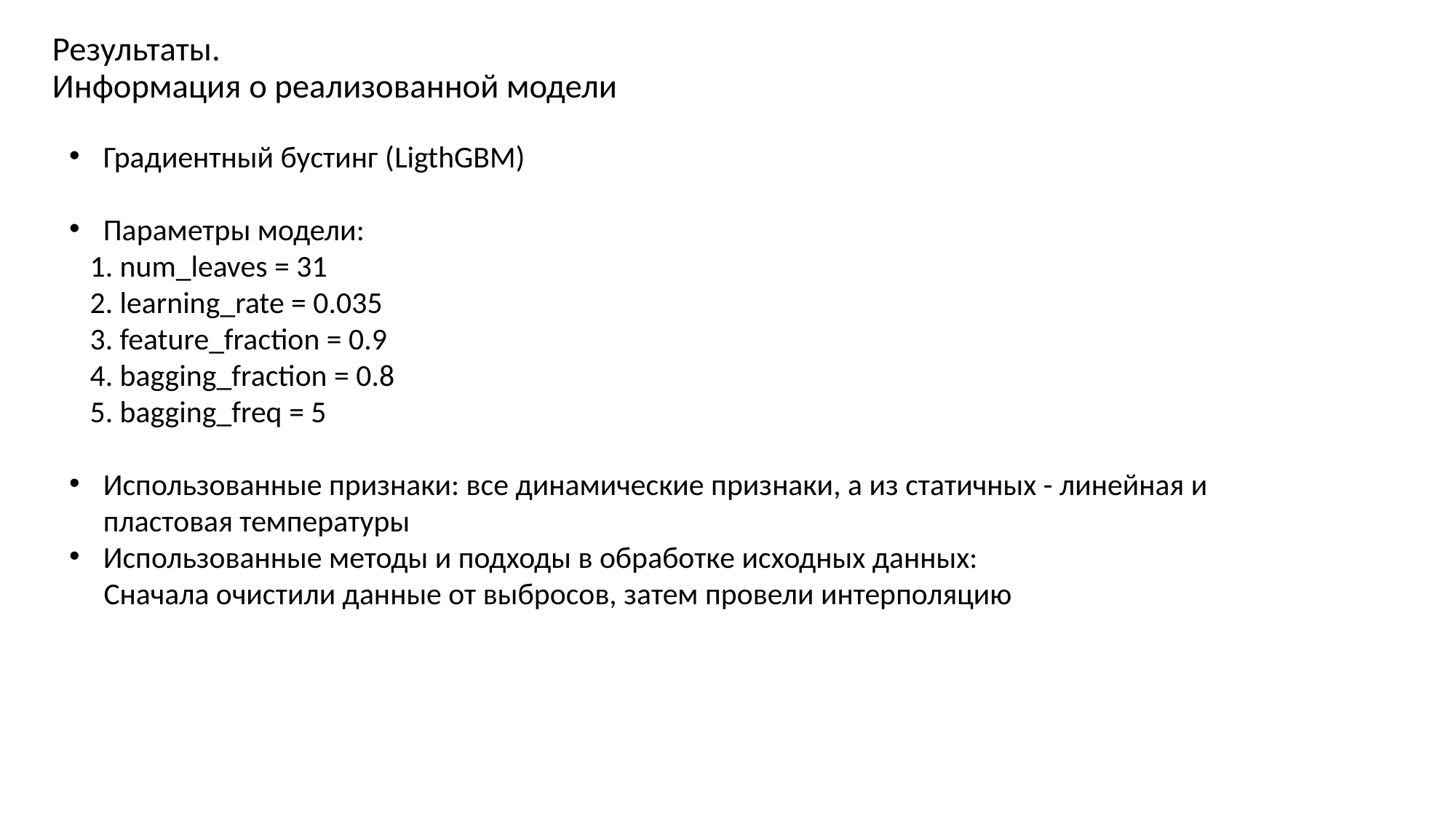

Результаты.
Информация о реализованной модели
Градиентный бустинг (LigthGBM)

Параметры модели:
   1. num_leaves = 31
   2. learning_rate = 0.035
   3. feature_fraction = 0.9
   4. bagging_fraction = 0.8
   5. bagging_freq = 5

Использованные признаки: все динамические признаки, а из статичных - линейная и пластовая температуры
Использованные методы и подходы в обработке исходных данных:
     Сначала очистили данные от выбросов, затем провели интерполяцию